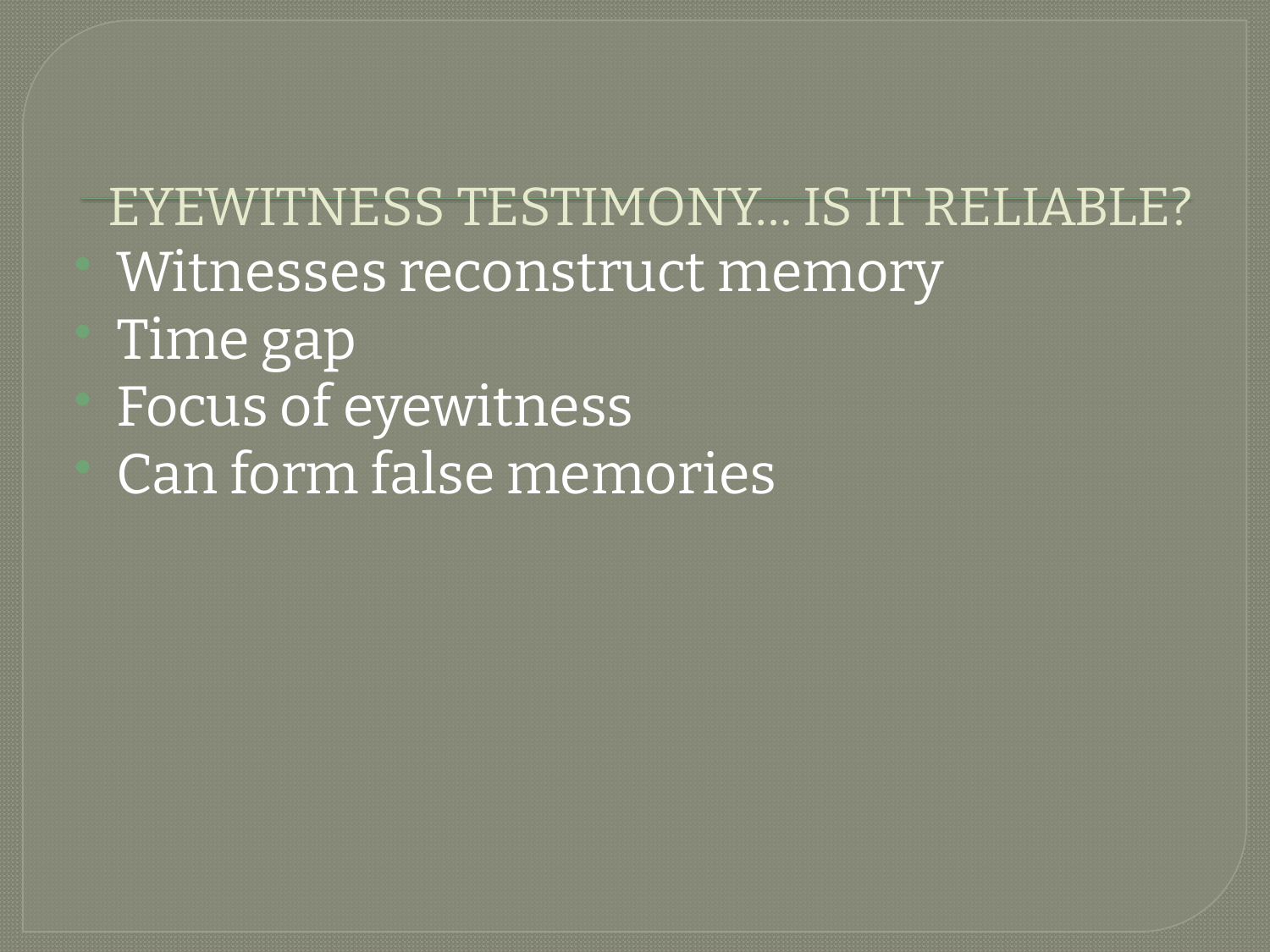

# EYEWITNESS TESTIMONY… IS IT RELIABLE?
Witnesses reconstruct memory
Time gap
Focus of eyewitness
Can form false memories